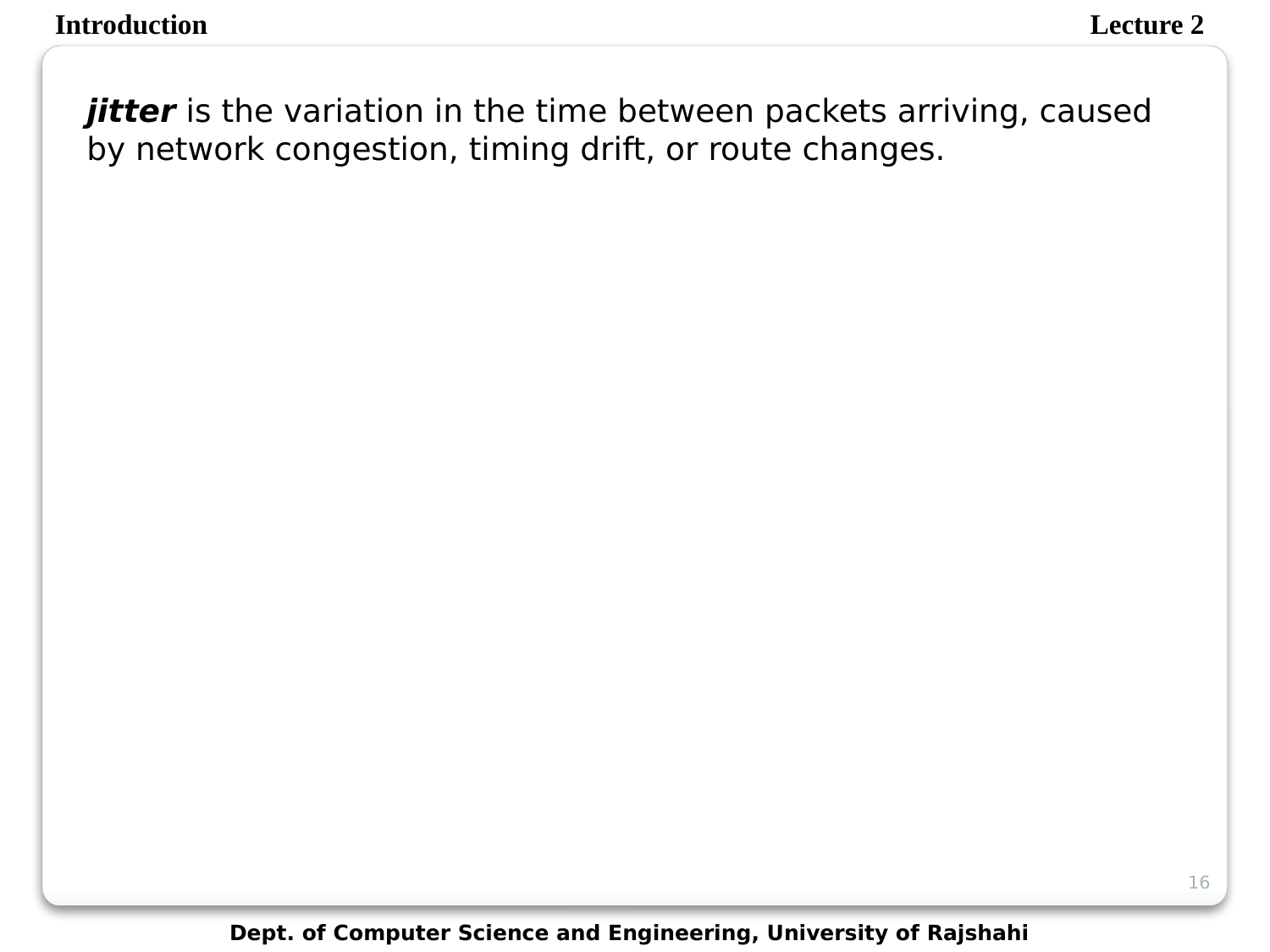

Introduction
Lecture 2
jitter is the variation in the time between packets arriving, caused by network congestion, timing drift, or route changes.
16
Dept. of Computer Science and Engineering, University of Rajshahi